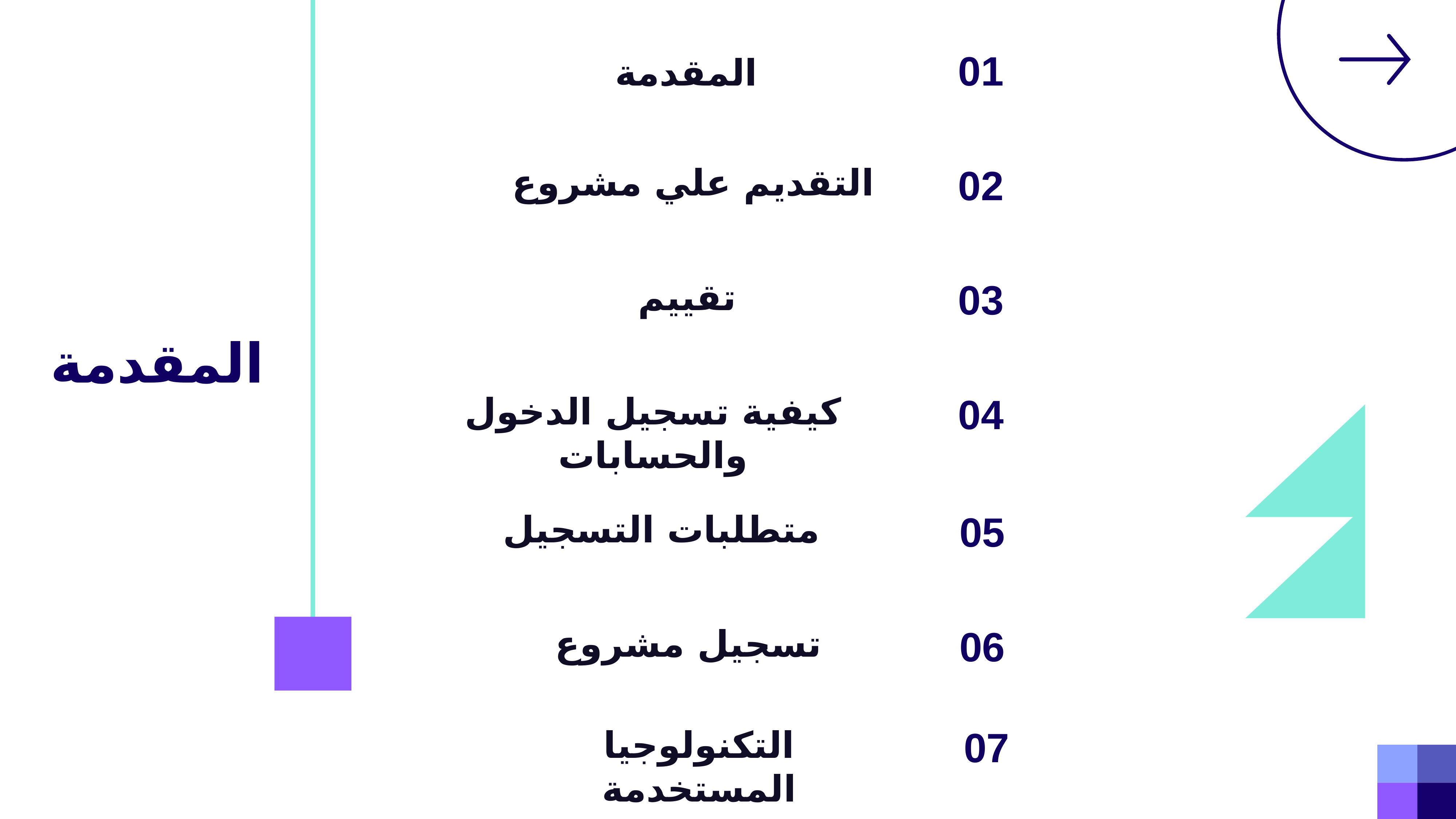

المقدمة
01
التقديم علي مشروع
02
تقييم
03
المقدمة
كيفية تسجيل الدخول والحسابات
04

متطلبات التسجيل
05

تسجيل مشروع
06
التكنولوجيا المستخدمة
07